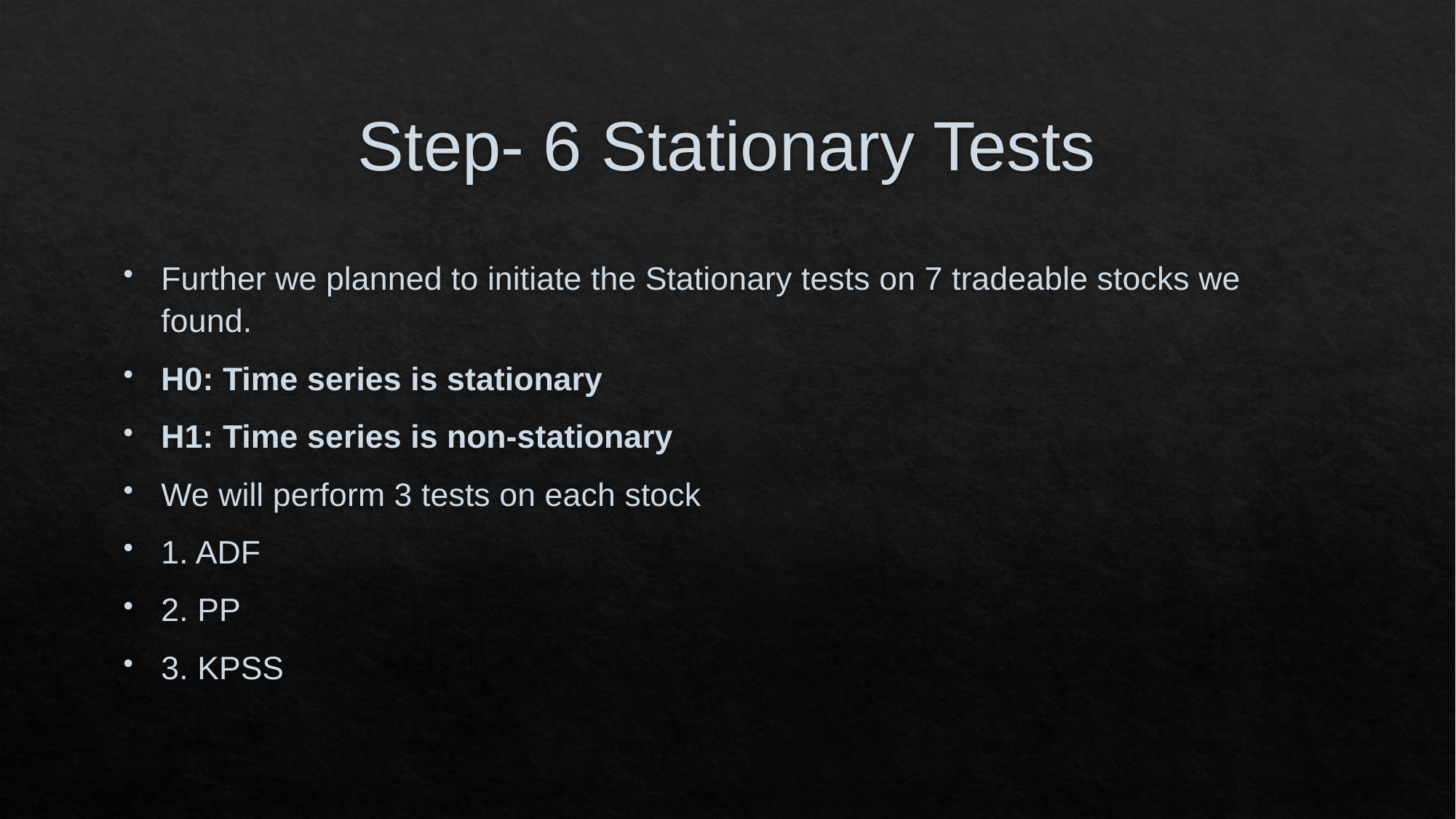

# Step- 6 Stationary Tests
Further we planned to initiate the Stationary tests on 7 tradeable stocks we found.
H0: Time series is stationary
H1: Time series is non-stationary
We will perform 3 tests on each stock
1. ADF
2. PP
3. KPSS